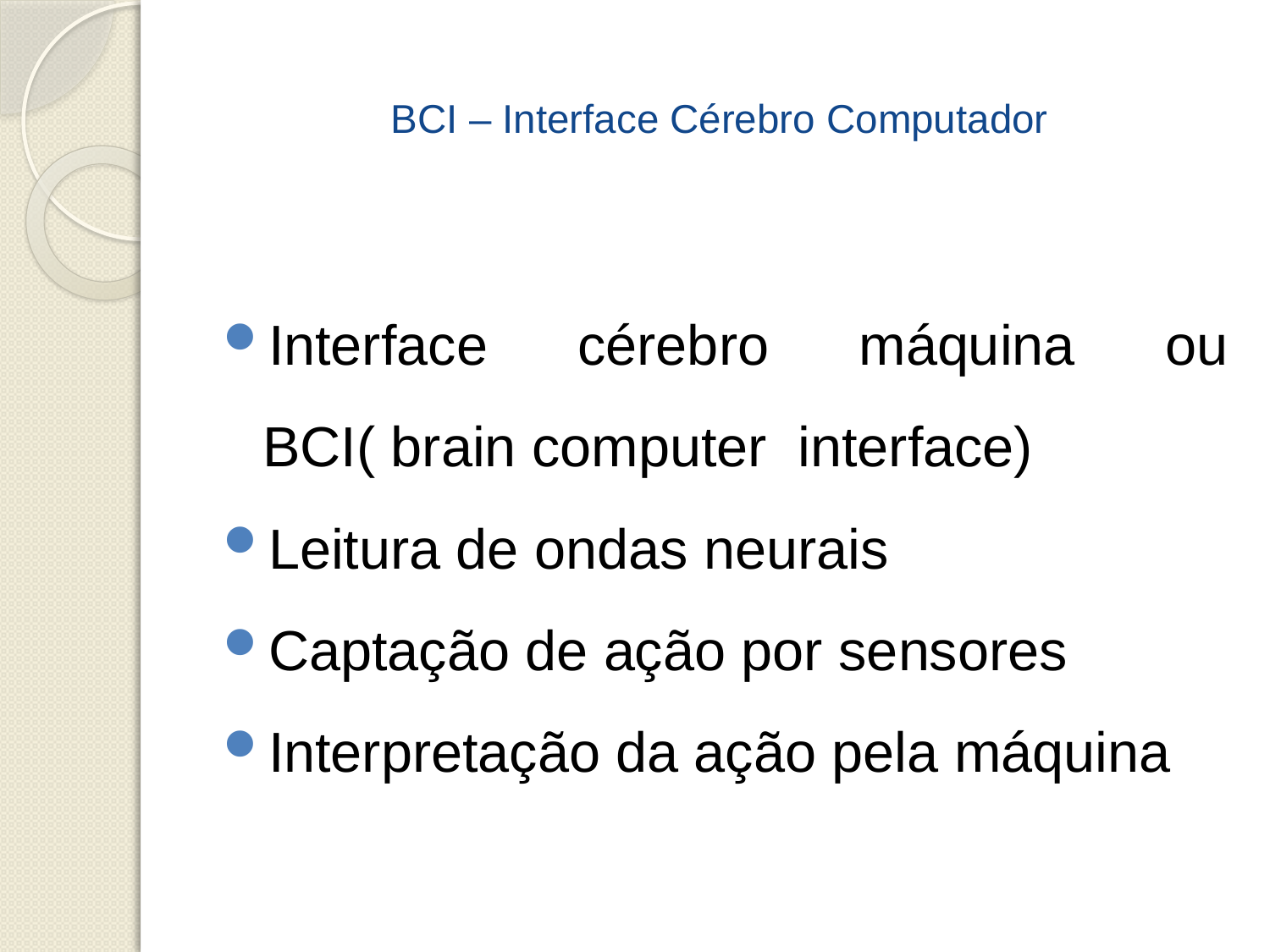

# BCI – Interface Cérebro Computador

Interface cérebro máquina ou BCI( brain computer  interface)
Leitura de ondas neurais
Captação de ação por sensores
Interpretação da ação pela máquina